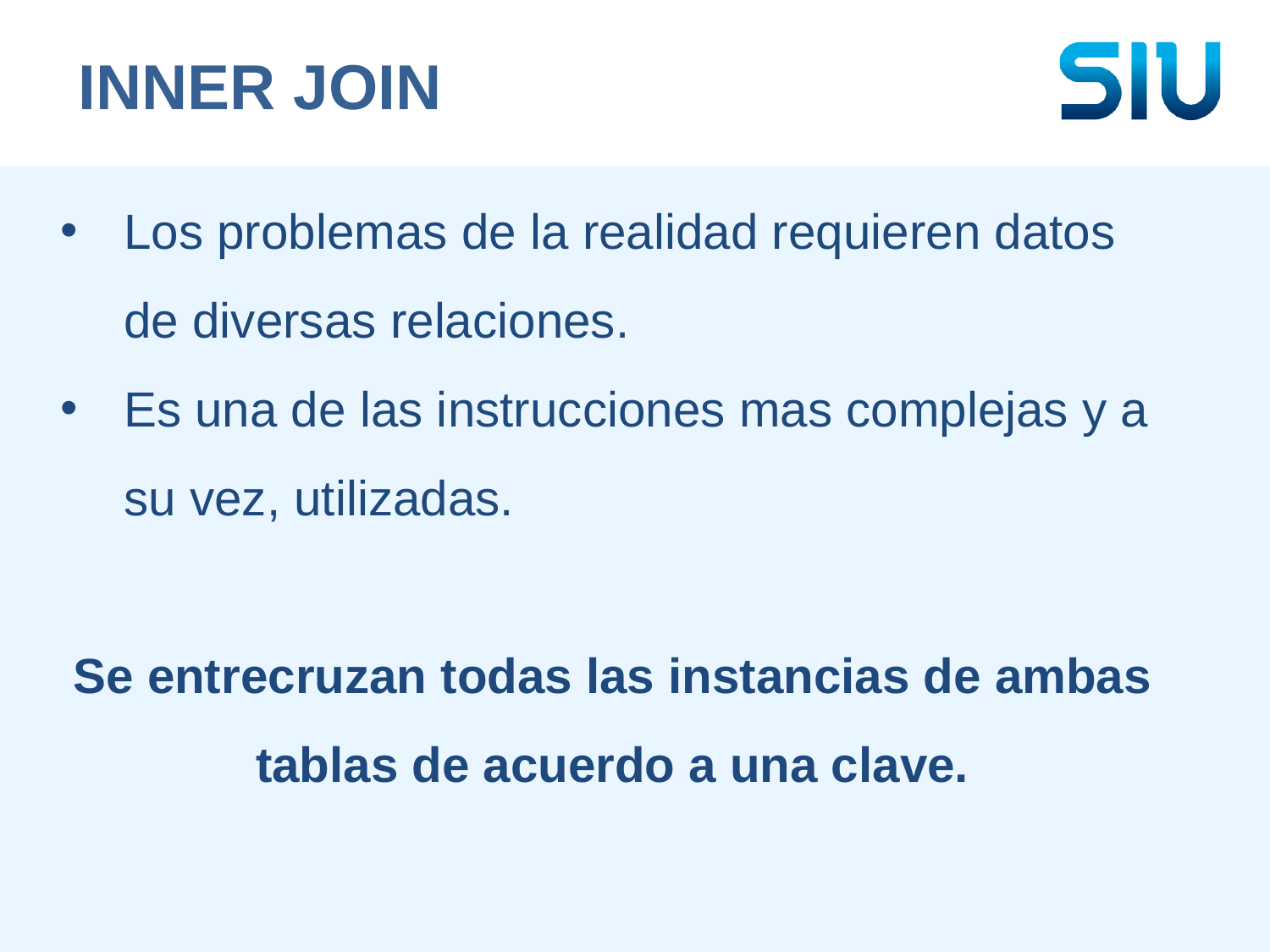

INNER JOIN
Los problemas de la realidad requieren datos de diversas relaciones.
Es una de las instrucciones mas complejas y a su vez, utilizadas.

Se entrecruzan todas las instancias de ambas tablas de acuerdo a una clave.